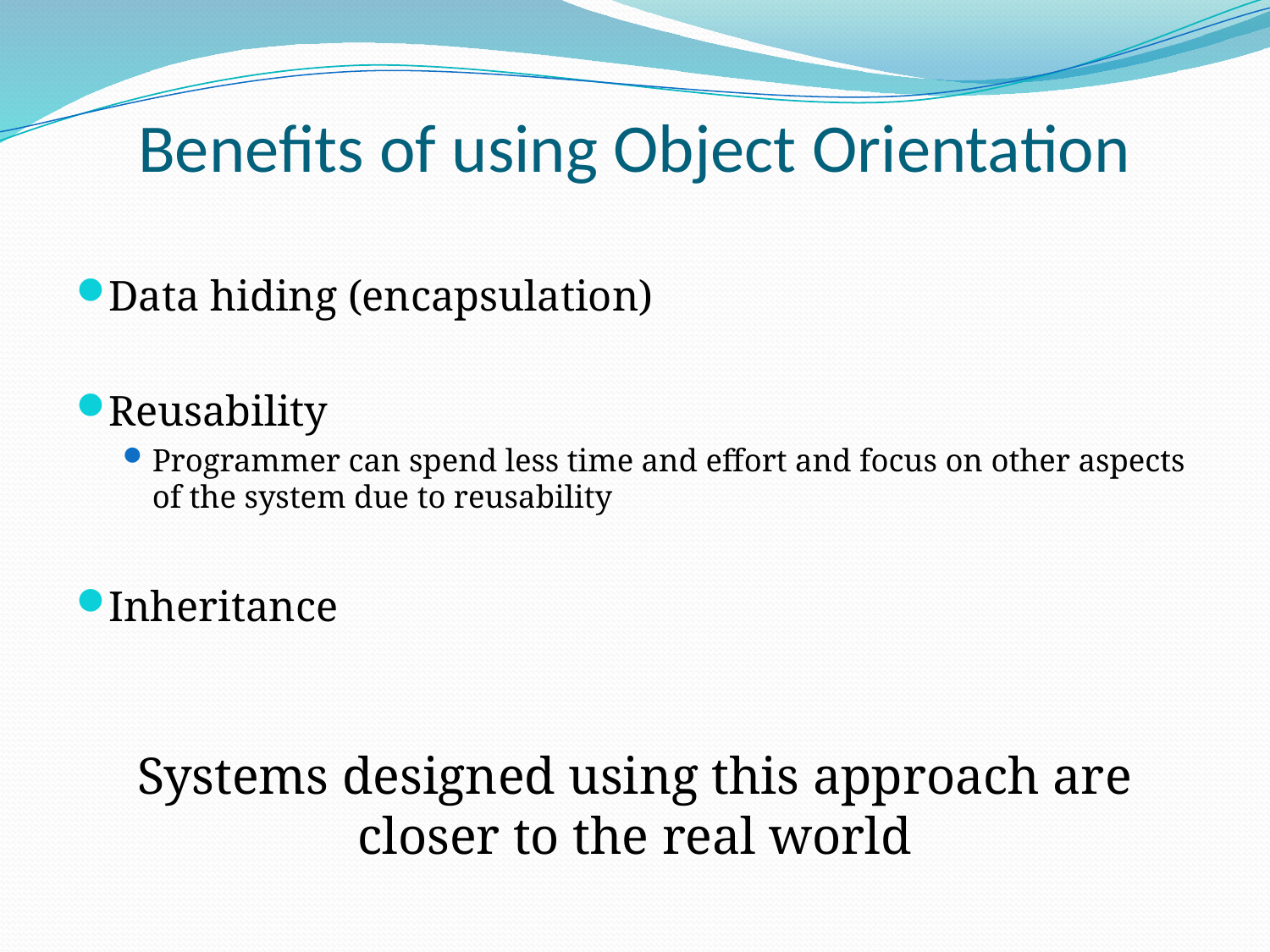

# Benefits of using Object Orientation

Data hiding (encapsulation)

Reusability
Programmer can spend less time and effort and focus on other aspects of the system due to reusability

Inheritance

Systems designed using this approach are closer to the real world